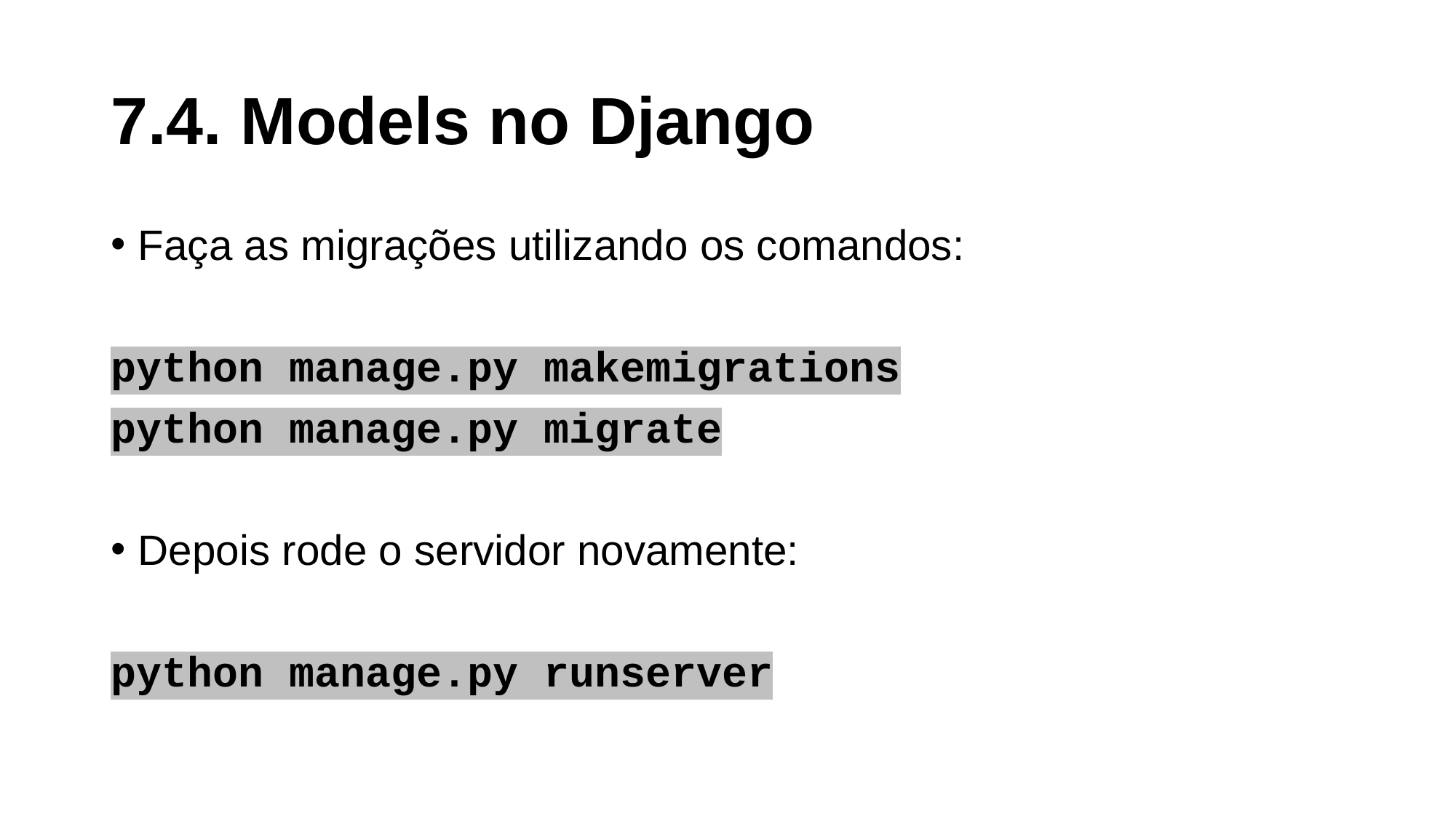

# 7.4. Models no Django
Faça as migrações utilizando os comandos:

python manage.py makemigrations
python manage.py migrate

Depois rode o servidor novamente:

python manage.py runserver